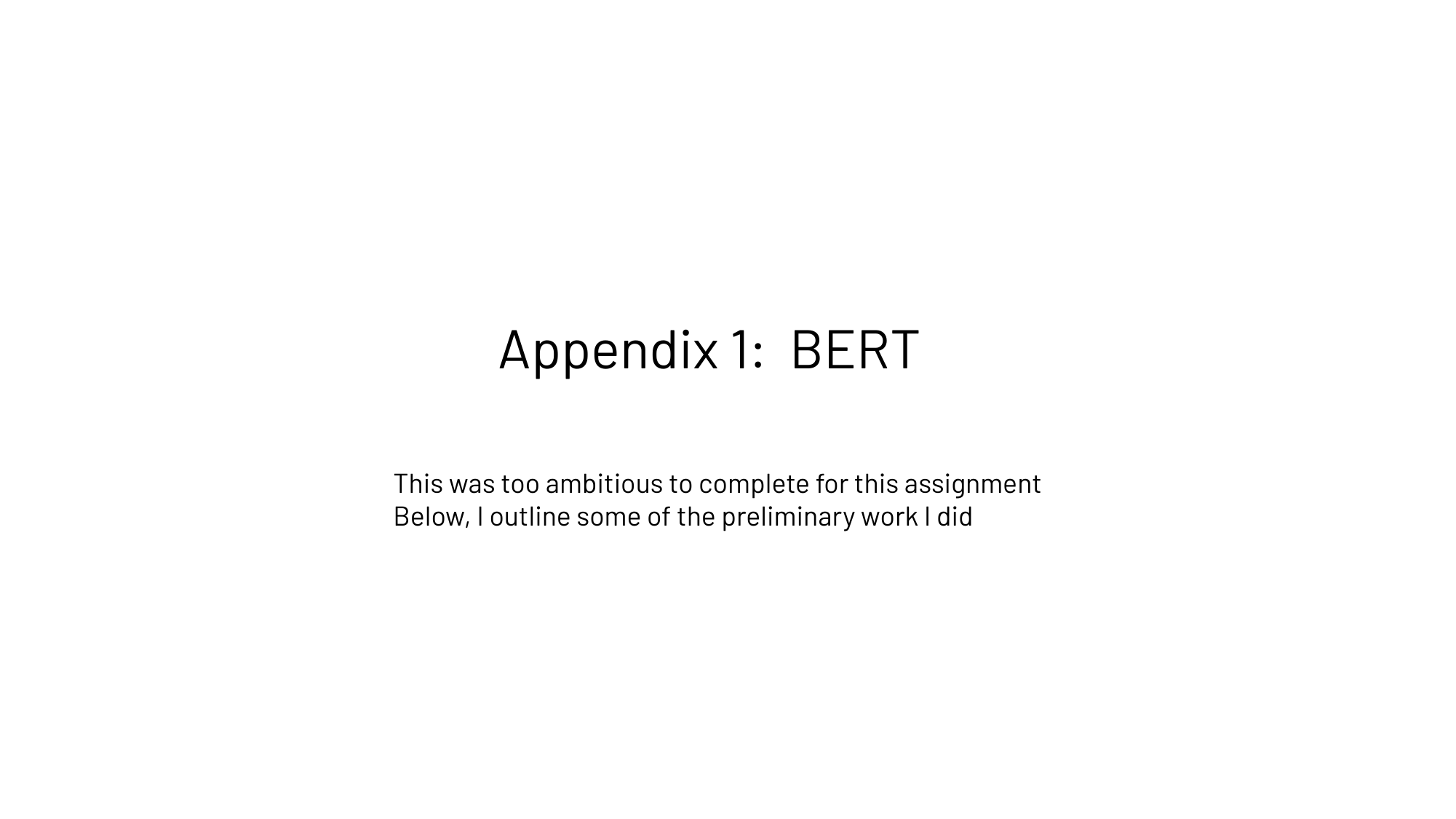

Appendix 1:  BERT
This was too ambitious to complete for this assignment
Below, I outline some of the preliminary work I did